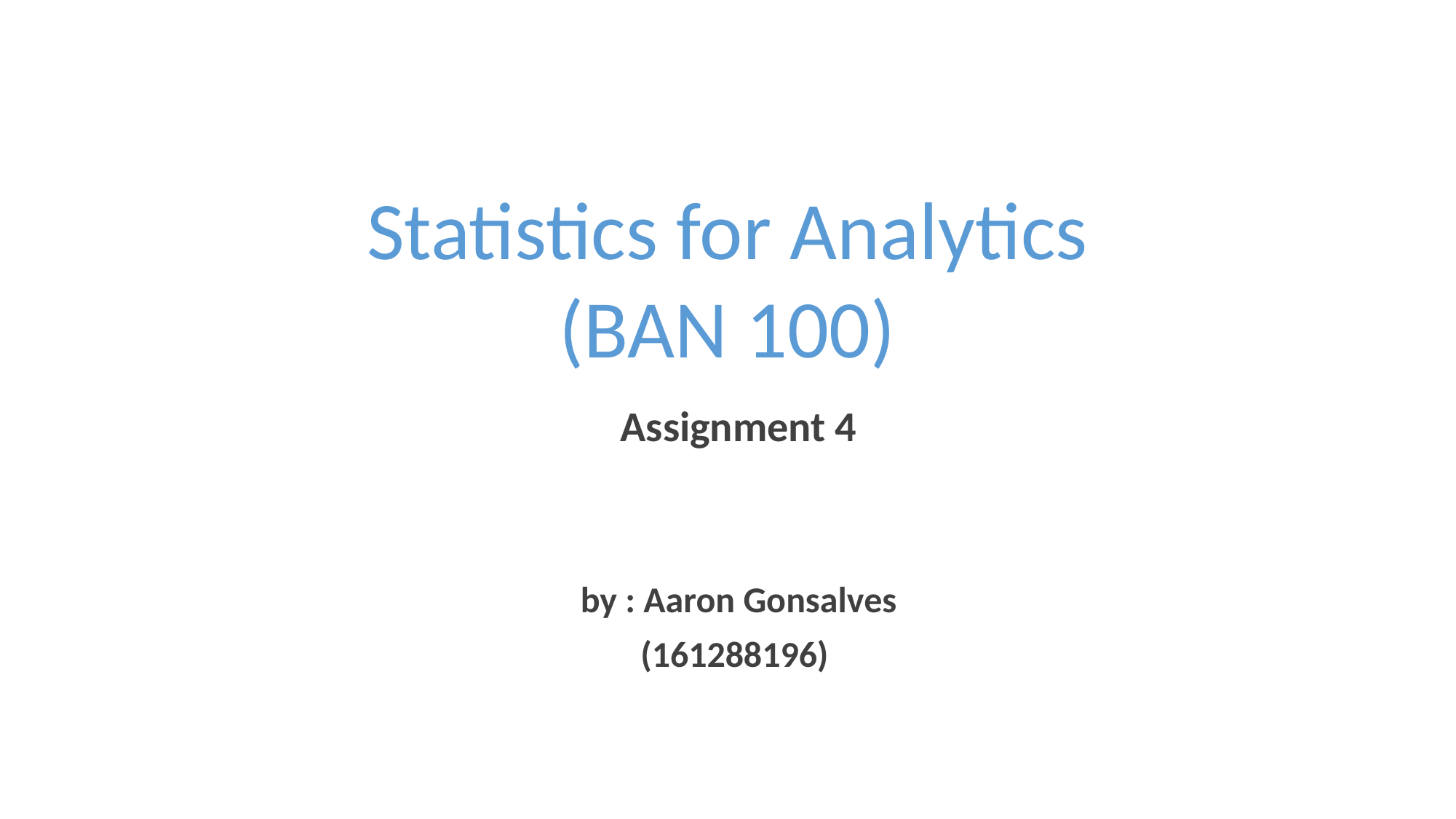

Statistics for Analytics
(BAN 100)
Assignment 4

by : Aaron Gonsalves
(161288196)